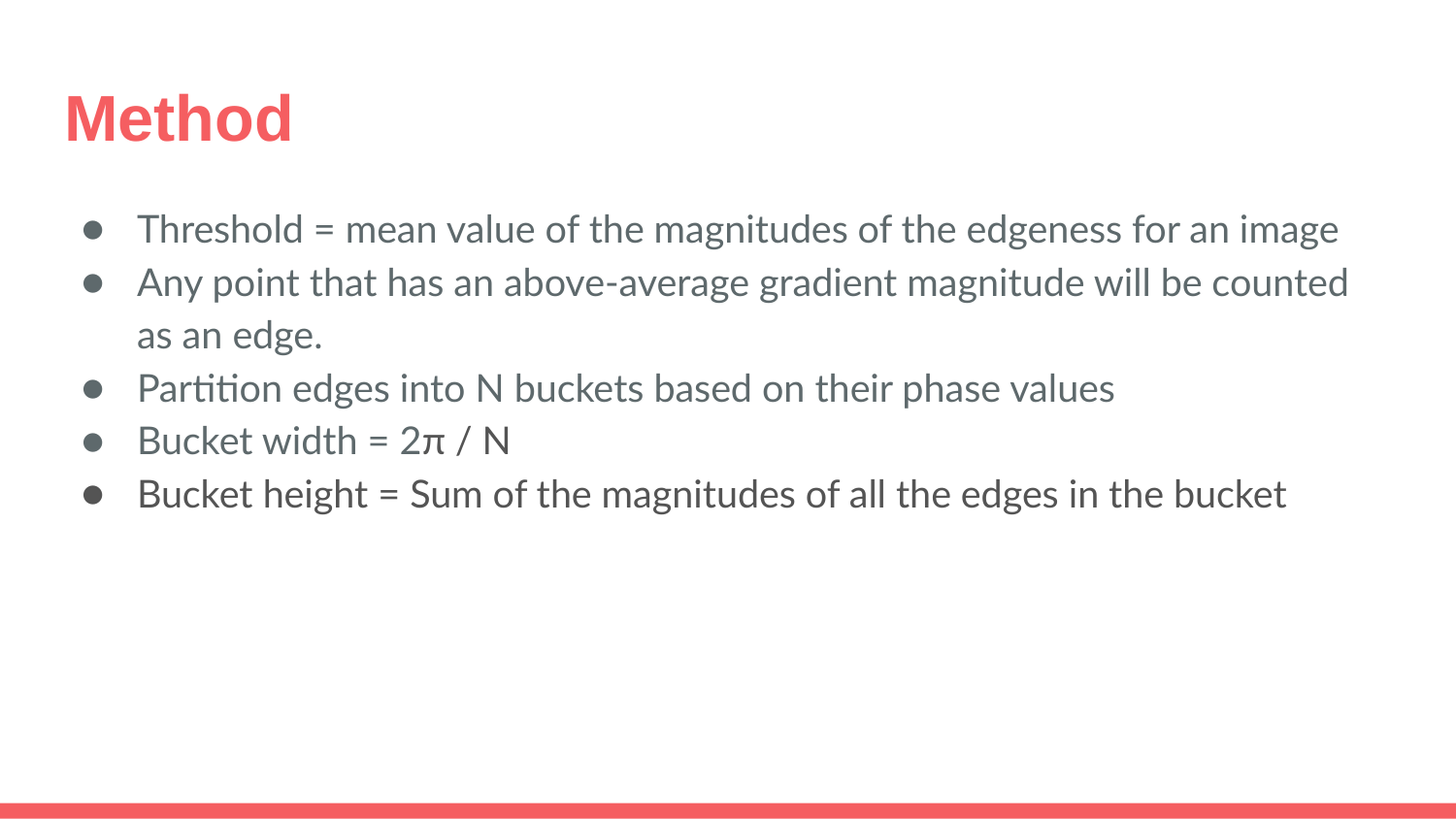

# Method
Threshold = mean value of the magnitudes of the edgeness for an image
Any point that has an above-average gradient magnitude will be counted as an edge.
Partition edges into N buckets based on their phase values
Bucket width = 2π / N
Bucket height = Sum of the magnitudes of all the edges in the bucket